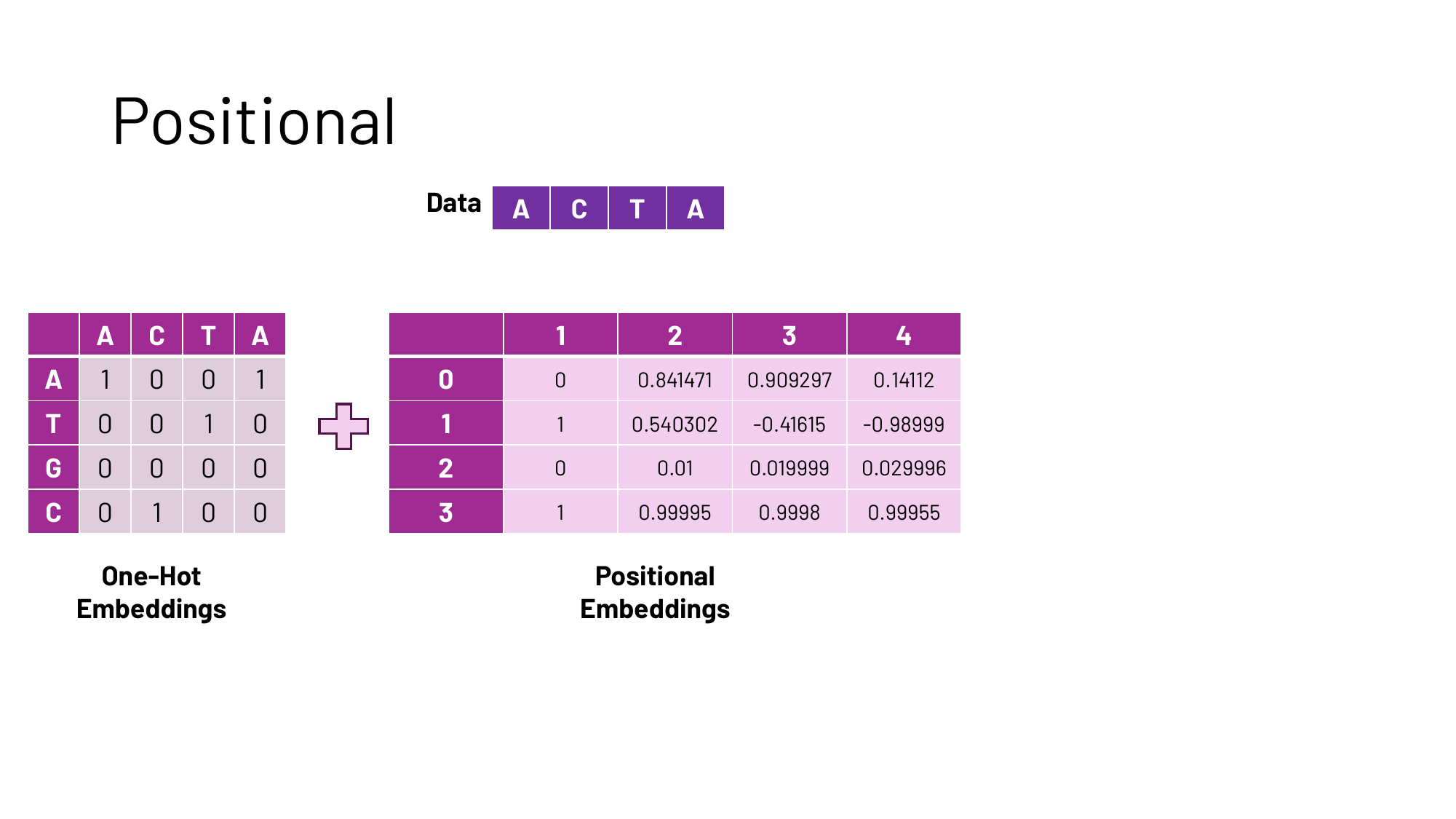

# Positional
Data
| A | C | T | A |
| --- | --- | --- | --- |
|  | A | C | T | A |
| --- | --- | --- | --- | --- |
| A | 1 | 0 | 0 | 1 |
| T | 0 | 0 | 1 | 0 |
| G | 0 | 0 | 0 | 0 |
| C | 0 | 1 | 0 | 0 |
|  | 1 | 2 | 3 | 4 |
| --- | --- | --- | --- | --- |
| 0 | 0 | 0.841471 | 0.909297 | 0.14112 |
| 1 | 1 | 0.540302 | -0.41615 | -0.98999 |
| 2 | 0 | 0.01 | 0.019999 | 0.029996 |
| 3 | 1 | 0.99995 | 0.9998 | 0.99955 |

Positional
Embeddings
One-Hot
Embeddings